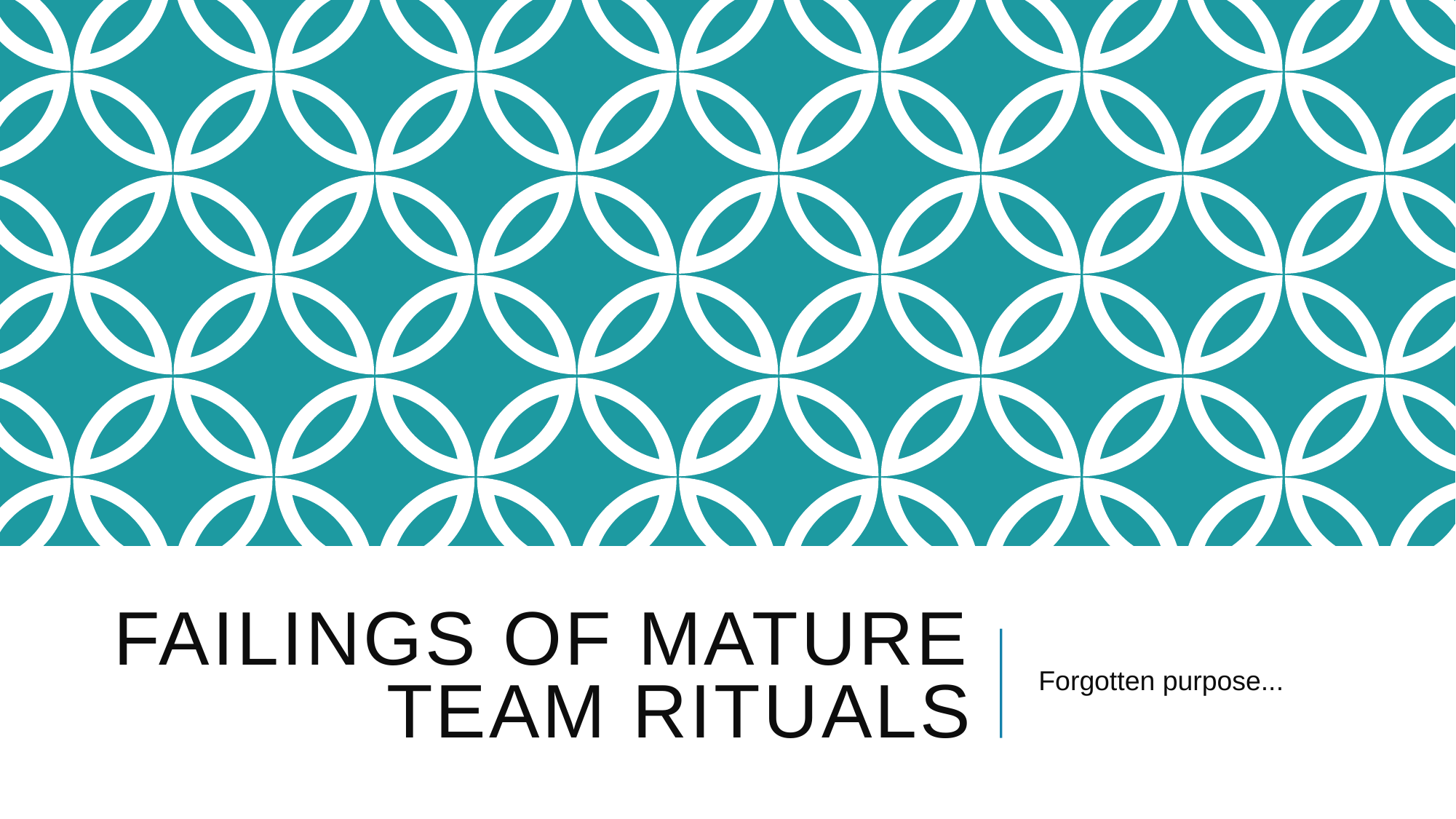

# Failings Of Mature Team Rituals
Forgotten purpose...